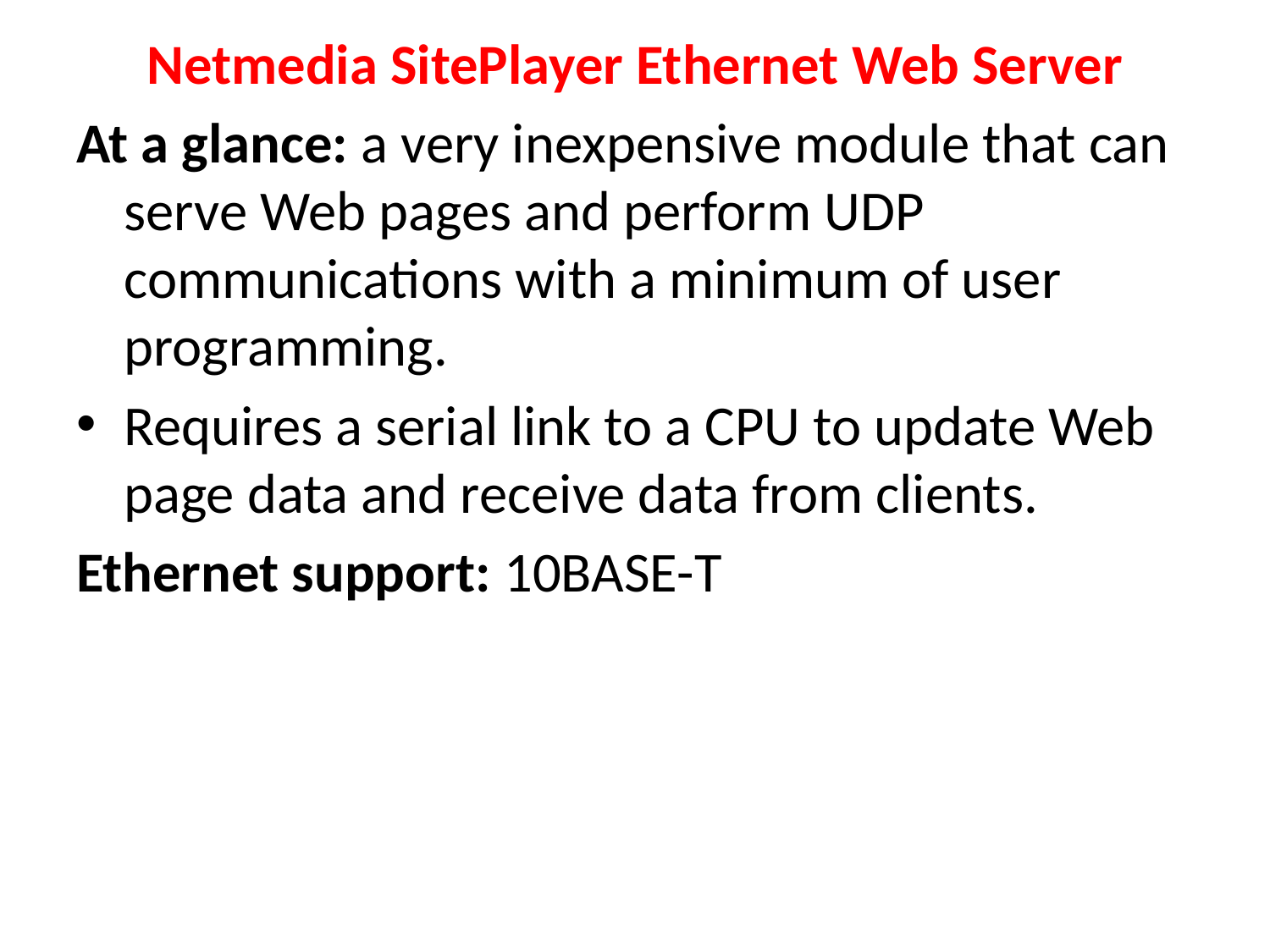

Netmedia SitePlayer Ethernet Web Server
At a glance: a very inexpensive module that can serve Web pages and perform UDP communications with a minimum of user programming.
Requires a serial link to a CPU to update Web page data and receive data from clients.
Ethernet support: 10BASE-T